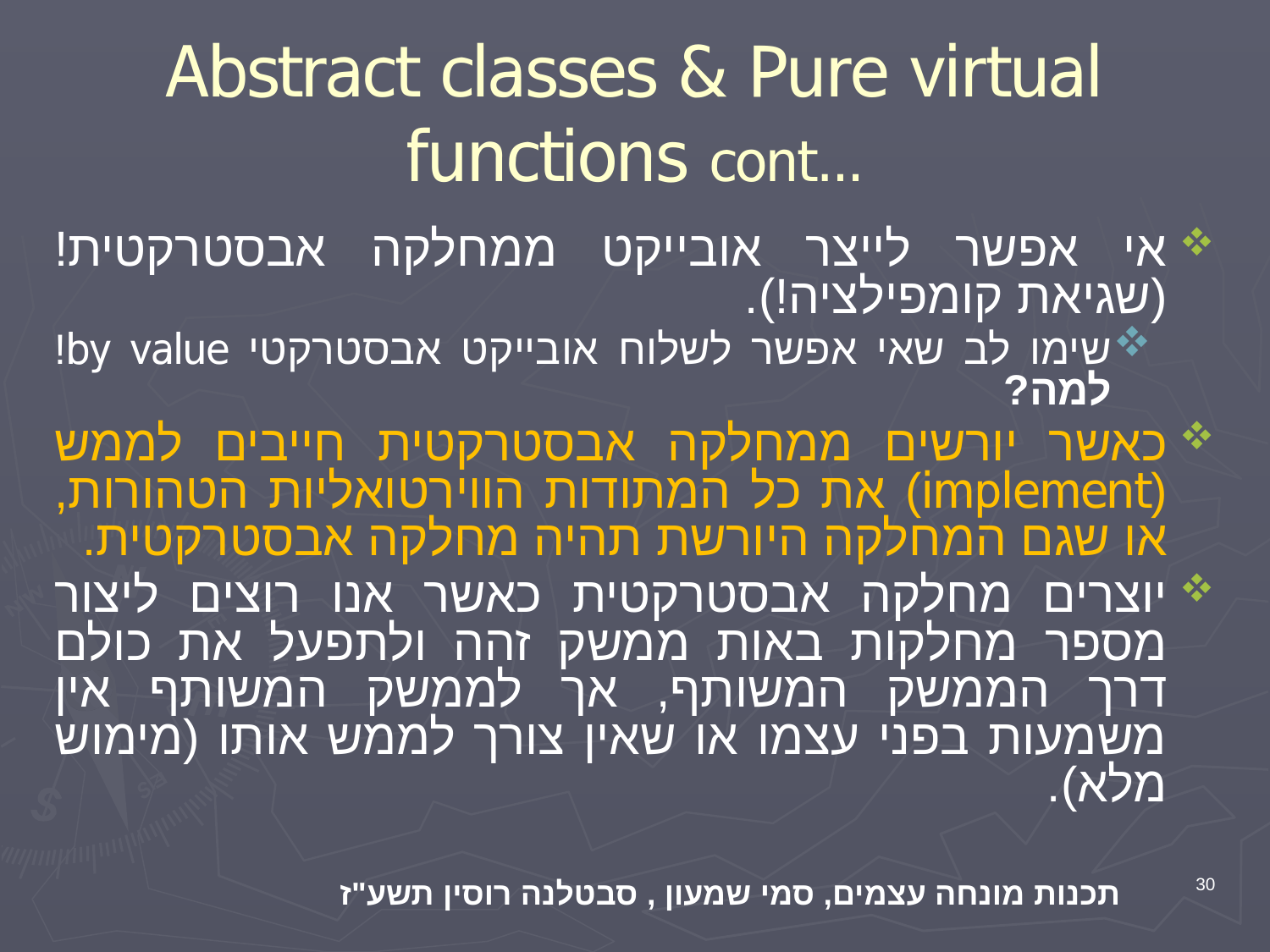

# Abstract classes & Pure virtual functions cont…
אי אפשר לייצר אובייקט ממחלקה אבסטרקטית! (שגיאת קומפילציה!).
שימו לב שאי אפשר לשלוח אובייקט אבסטרקטי by value! למה?
כאשר יורשים ממחלקה אבסטרקטית חייבים לממש (implement) את כל המתודות הווירטואליות הטהורות, או שגם המחלקה היורשת תהיה מחלקה אבסטרקטית.
יוצרים מחלקה אבסטרקטית כאשר אנו רוצים ליצור מספר מחלקות באות ממשק זהה ולתפעל את כולם דרך הממשק המשותף, אך לממשק המשותף אין משמעות בפני עצמו או שאין צורך לממש אותו (מימוש מלא).
תכנות מונחה עצמים, סמי שמעון , סבטלנה רוסין תשע"ז
30